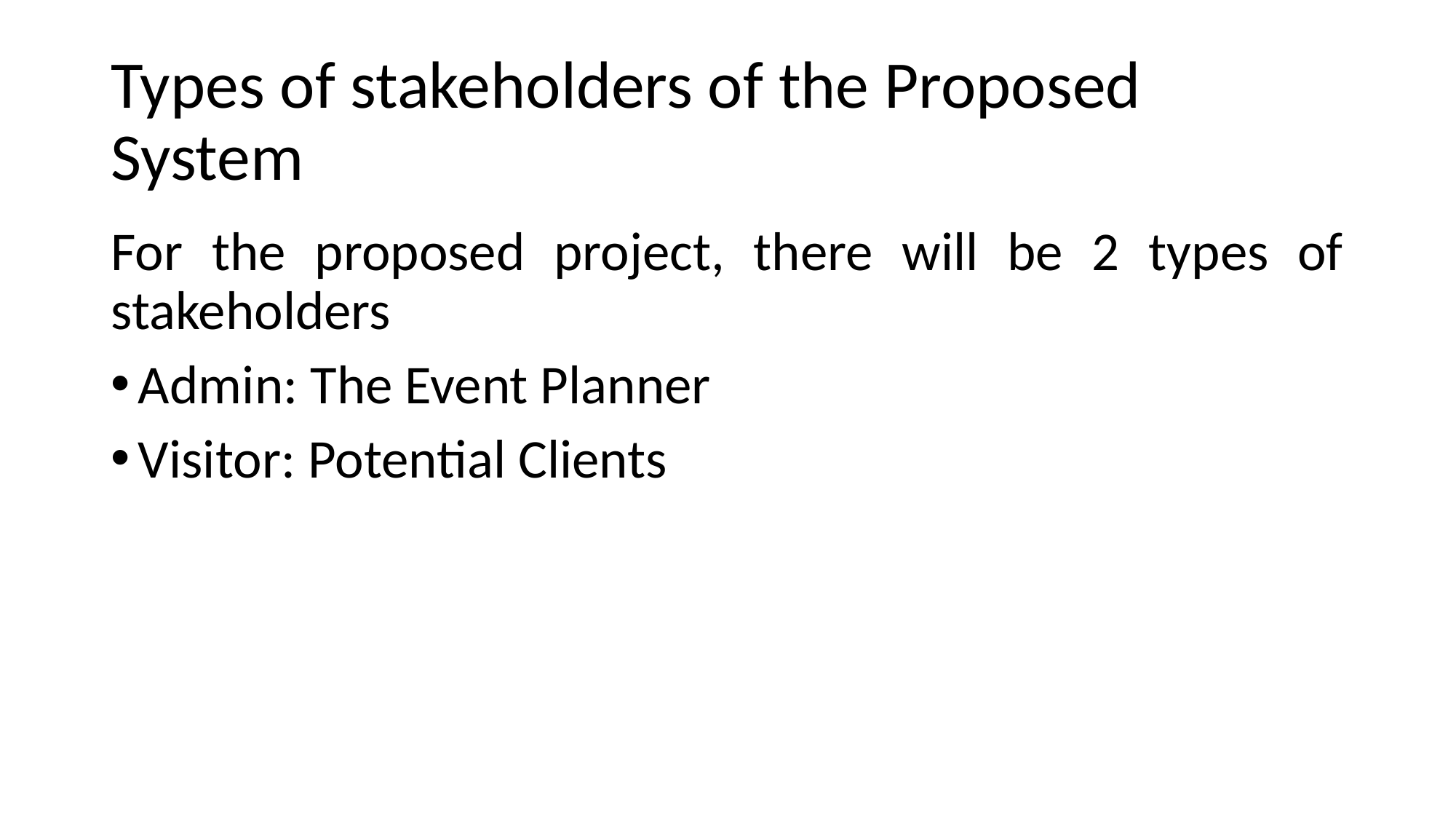

# Types of stakeholders of the Proposed System
For the proposed project, there will be 2 types of stakeholders
Admin: The Event Planner
Visitor: Potential Clients